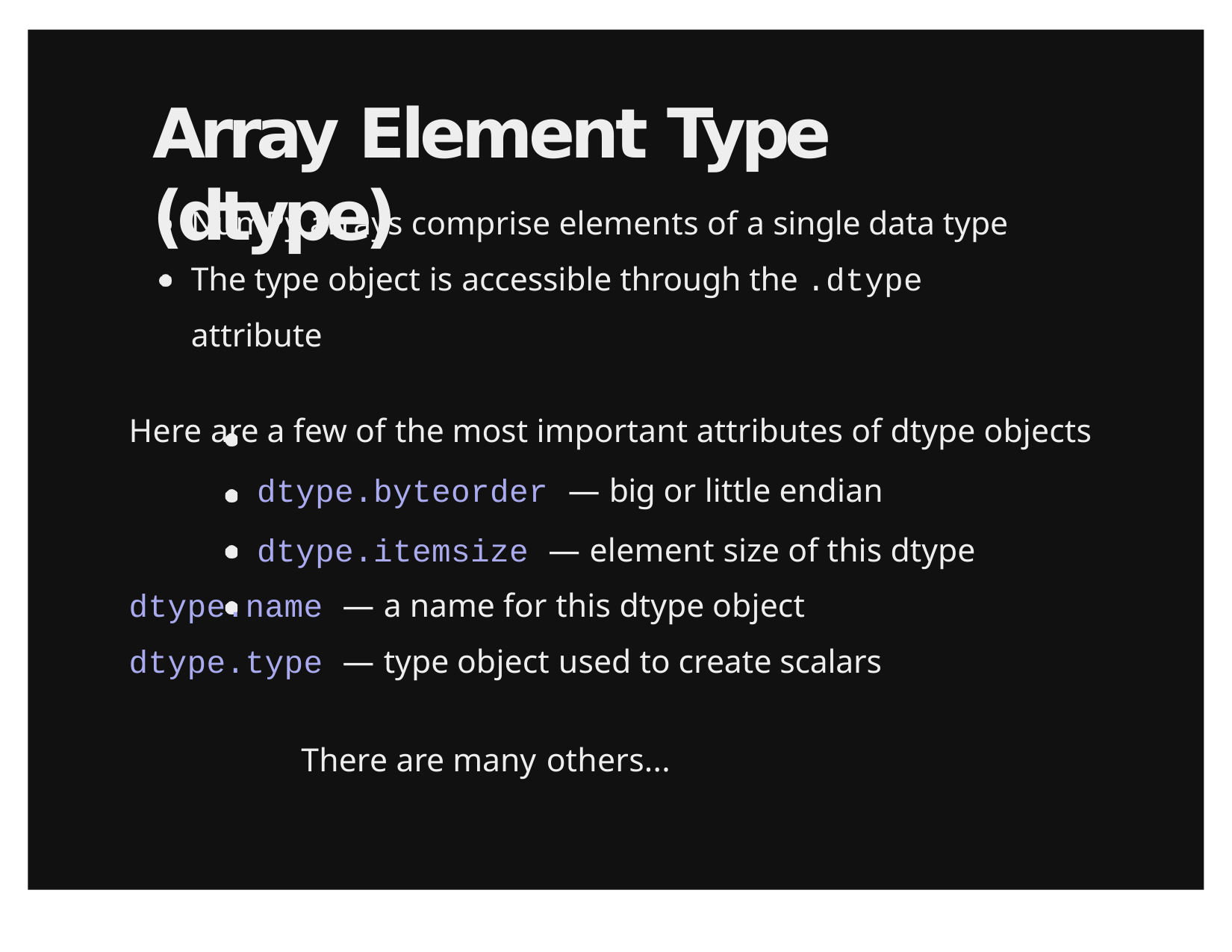

# Array Element Type (dtype)
NumPy arrays comprise elements of a single data type  The type object is accessible through the .dtype attribute
Here are a few of the most important attributes of dtype objects  dtype.byteorder — big or little endian  dtype.itemsize — element size of this dtype
dtype.name — a name for this dtype object
dtype.type — type object used to create scalars

There are many others...